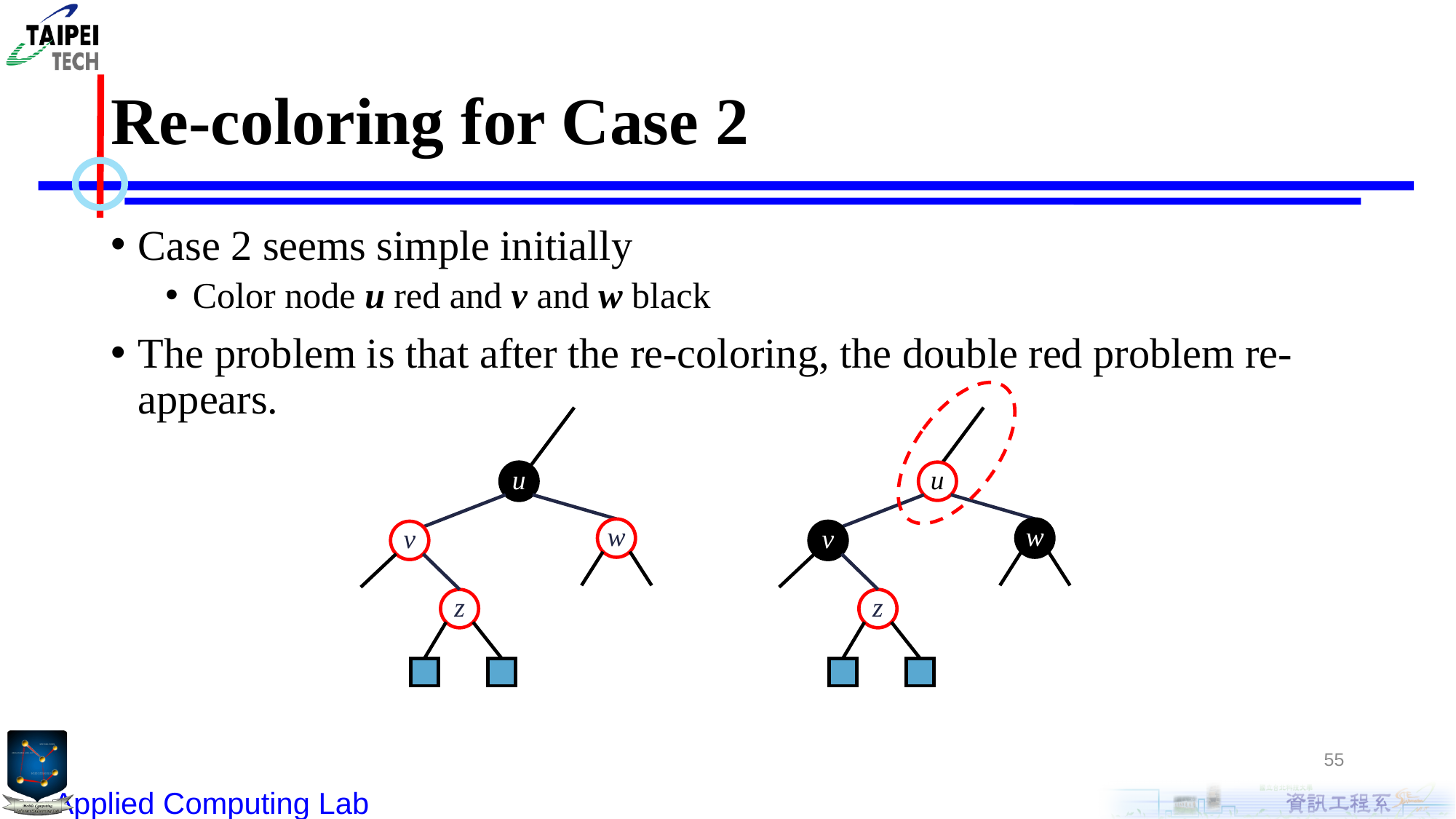

# Re-coloring for Case 2
Case 2 seems simple initially
Color node u red and v and w black
The problem is that after the re-coloring, the double red problem re-appears.

u
w
v
z

u
w
v
z

55